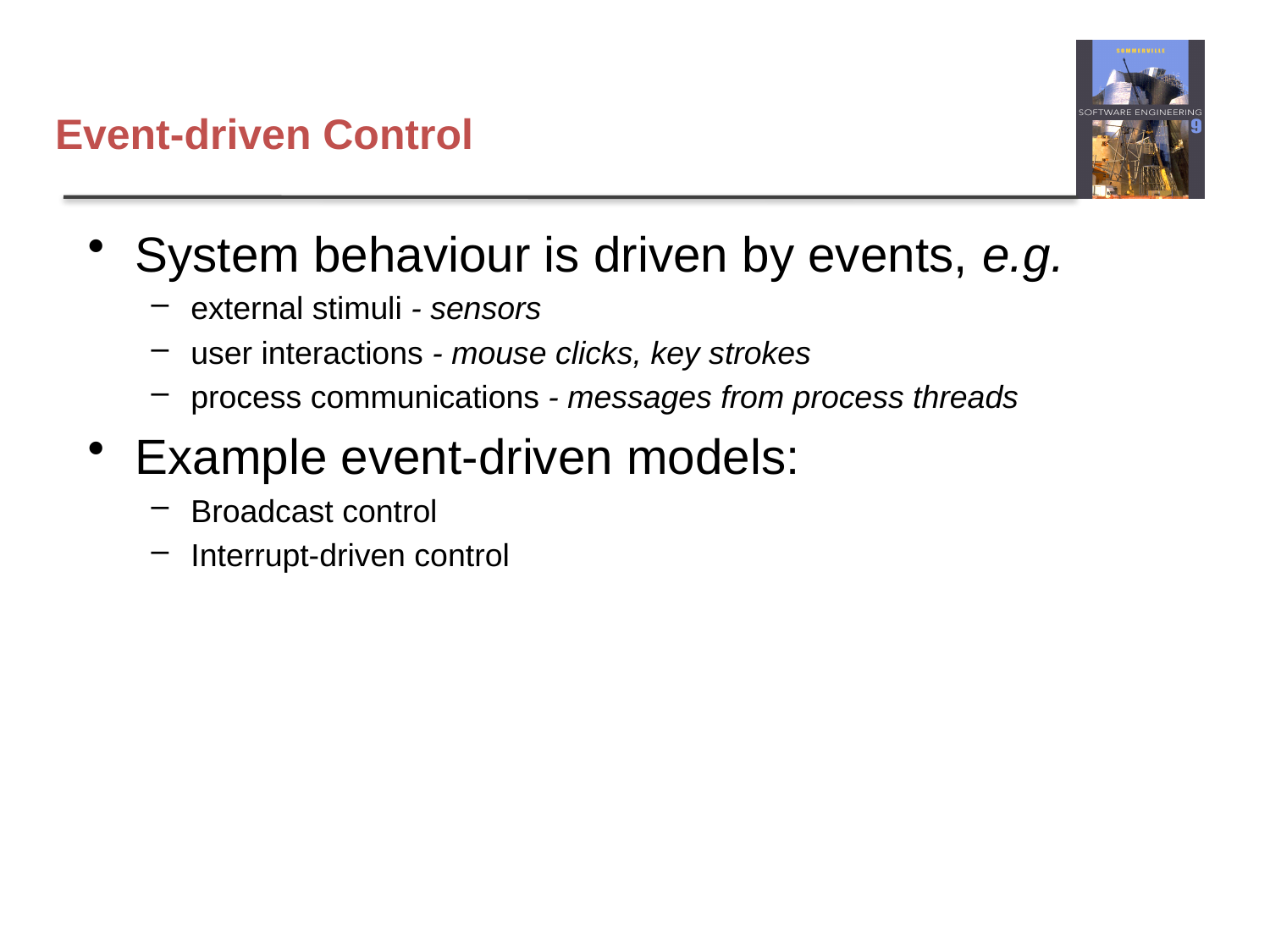

# Event-driven Control
System behaviour is driven by events, e.g.
external stimuli - sensors
user interactions - mouse clicks, key strokes
process communications - messages from process threads
Example event-driven models:
Broadcast control
Interrupt-driven control